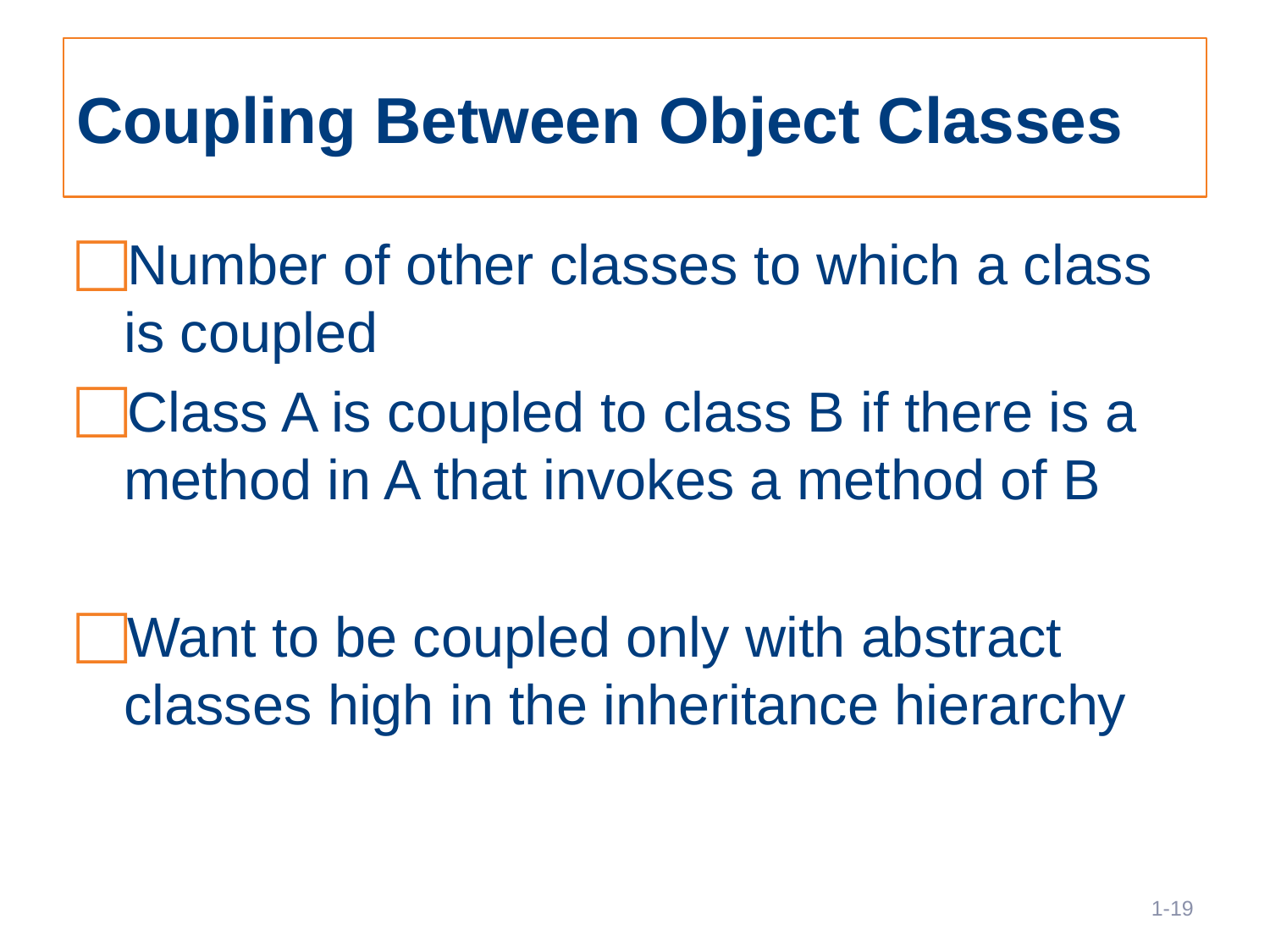

# Coupling Between Object Classes
Number of other classes to which a class is coupled
Class A is coupled to class B if there is a method in A that invokes a method of B

Want to be coupled only with abstract classes high in the inheritance hierarchy
19